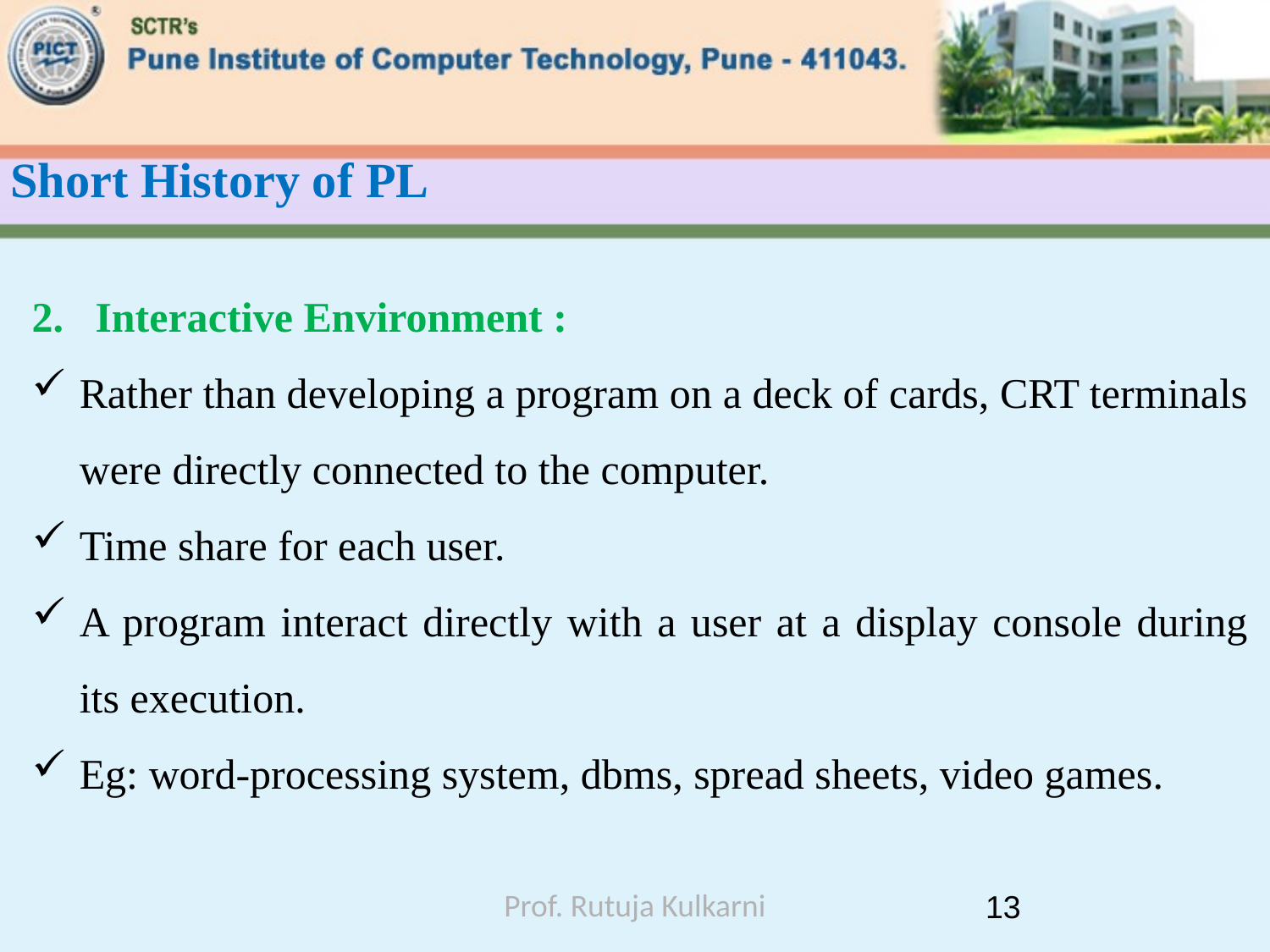

# Short History of PL
Interactive Environment :
Rather than developing a program on a deck of cards, CRT terminals were directly connected to the computer.
Time share for each user.
A program interact directly with a user at a display console during its execution.
Eg: word-processing system, dbms, spread sheets, video games.
Prof. Rutuja Kulkarni
13